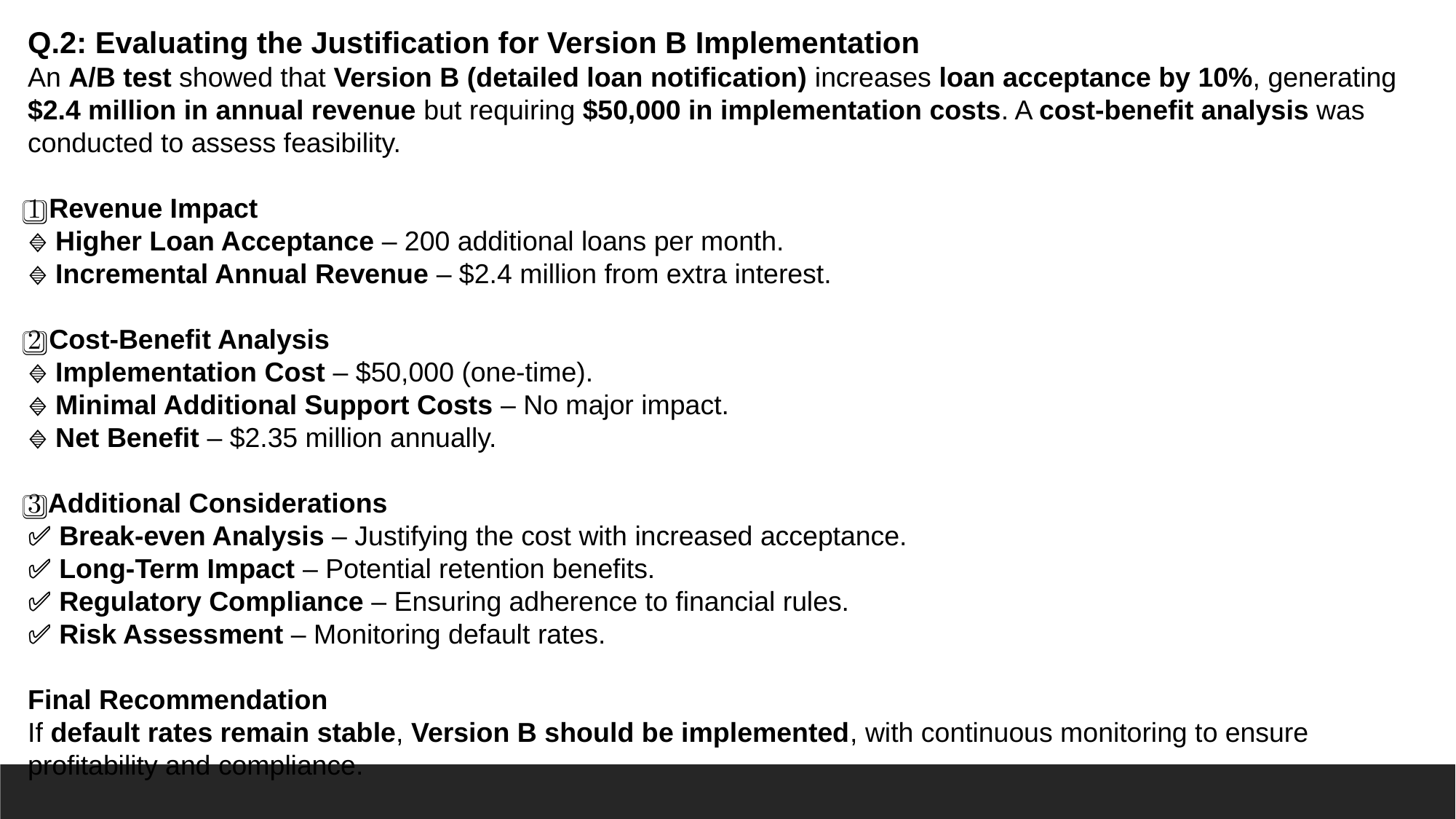

Q.2: Evaluating the Justification for Version B Implementation
An A/B test showed that Version B (detailed loan notification) increases loan acceptance by 10%, generating $2.4 million in annual revenue but requiring $50,000 in implementation costs. A cost-benefit analysis was conducted to assess feasibility.

1️⃣ Revenue Impact
🔹 Higher Loan Acceptance – 200 additional loans per month.
🔹 Incremental Annual Revenue – $2.4 million from extra interest.

2️⃣ Cost-Benefit Analysis
🔹 Implementation Cost – $50,000 (one-time).
🔹 Minimal Additional Support Costs – No major impact.
🔹 Net Benefit – $2.35 million annually.

3️⃣ Additional Considerations
✅ Break-even Analysis – Justifying the cost with increased acceptance.
✅ Long-Term Impact – Potential retention benefits.
✅ Regulatory Compliance – Ensuring adherence to financial rules.
✅ Risk Assessment – Monitoring default rates.

Final Recommendation
If default rates remain stable, Version B should be implemented, with continuous monitoring to ensure profitability and compliance.